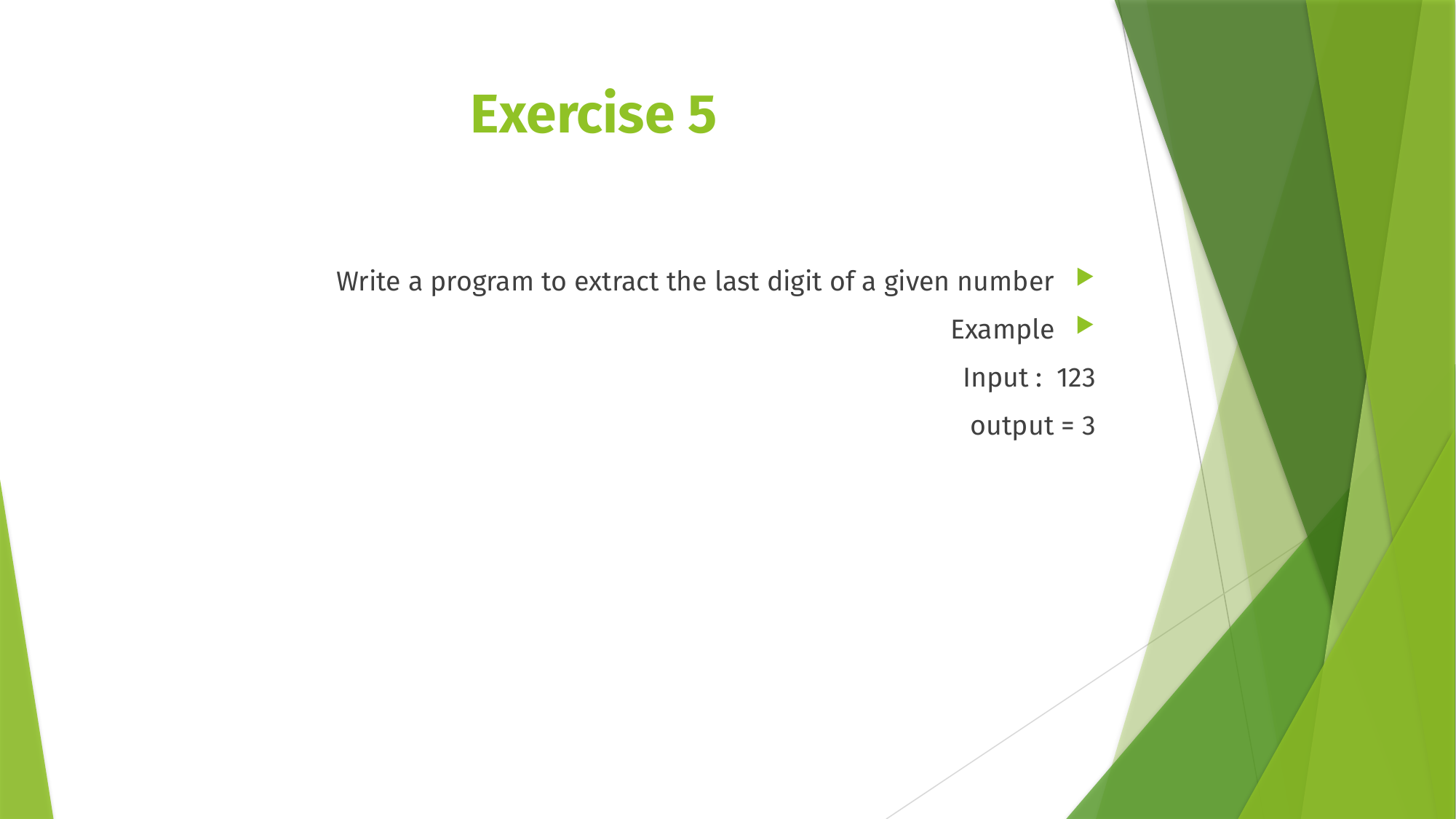

# Exercise 5
Write a program to extract the last digit of a given number
Example
Input :  123
output = 3